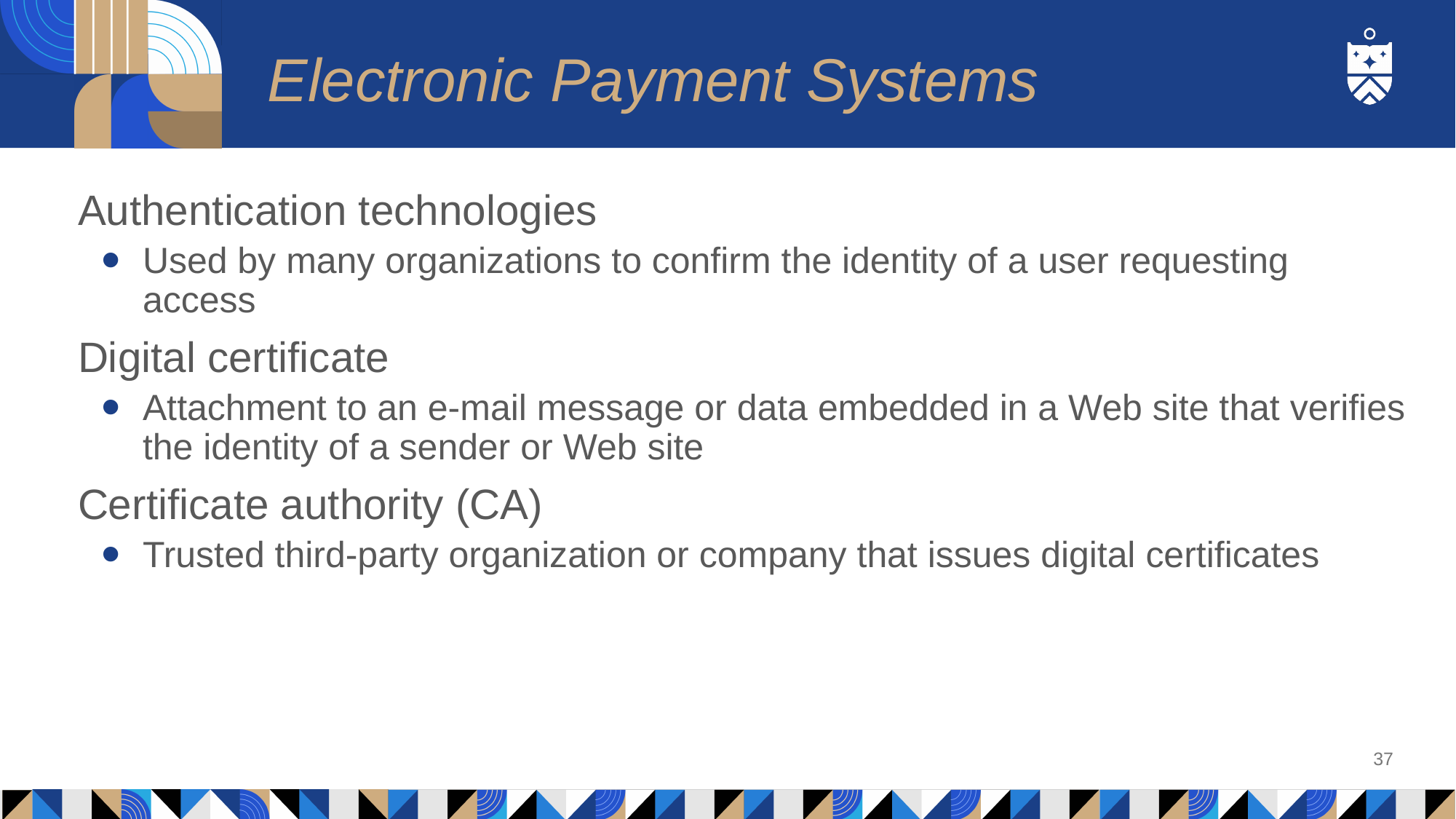

# Electronic Payment Systems
Authentication technologies
Used by many organizations to confirm the identity of a user requesting access
Digital certificate
Attachment to an e-mail message or data embedded in a Web site that verifies the identity of a sender or Web site
Certificate authority (CA)
Trusted third-party organization or company that issues digital certificates

37